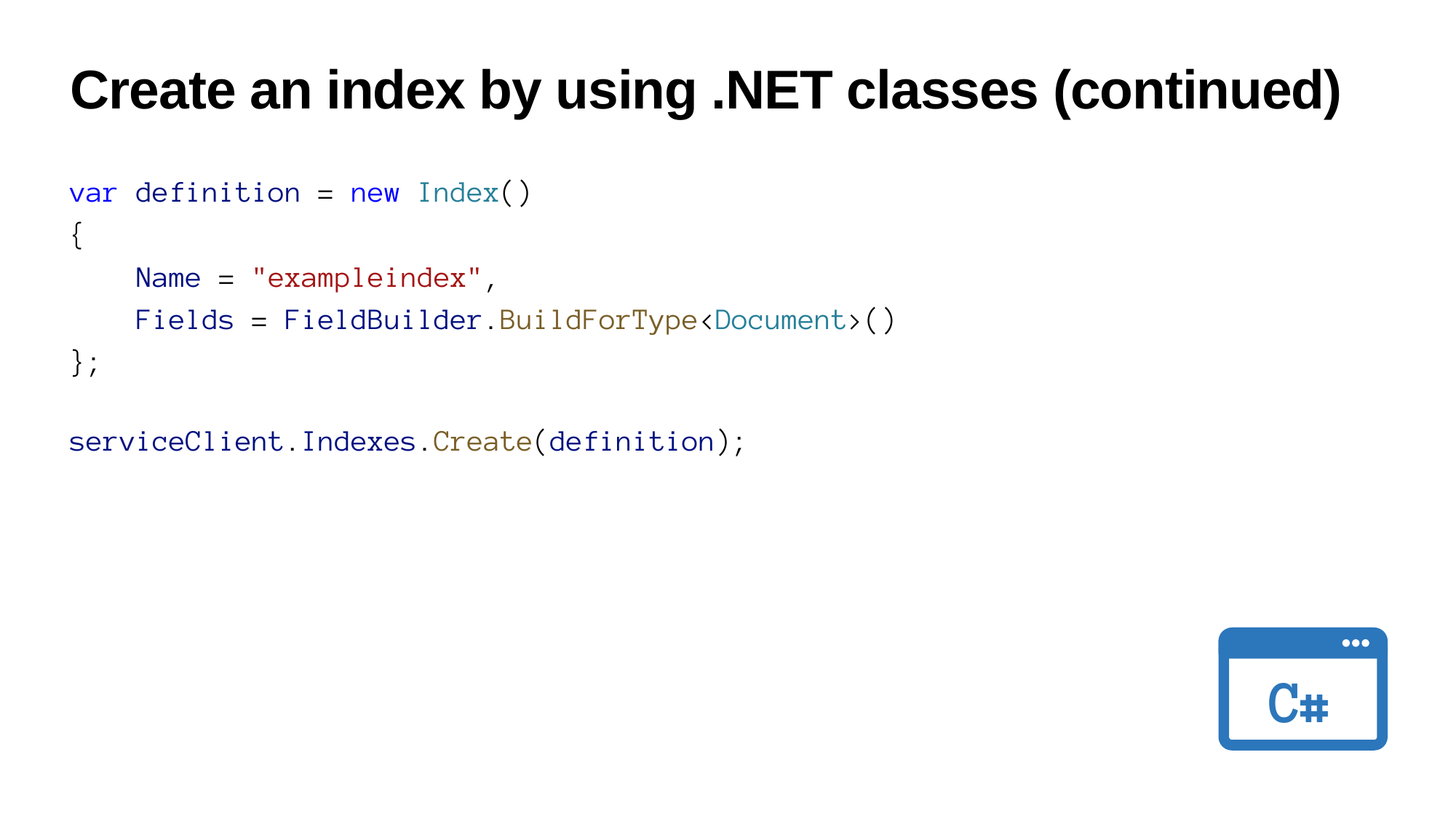

# Create an index by using .NET classes (continued)
var definition = new Index()
{
    Name = "exampleindex",
    Fields = FieldBuilder.BuildForType<Document>()
};
serviceClient.Indexes.Create(definition);